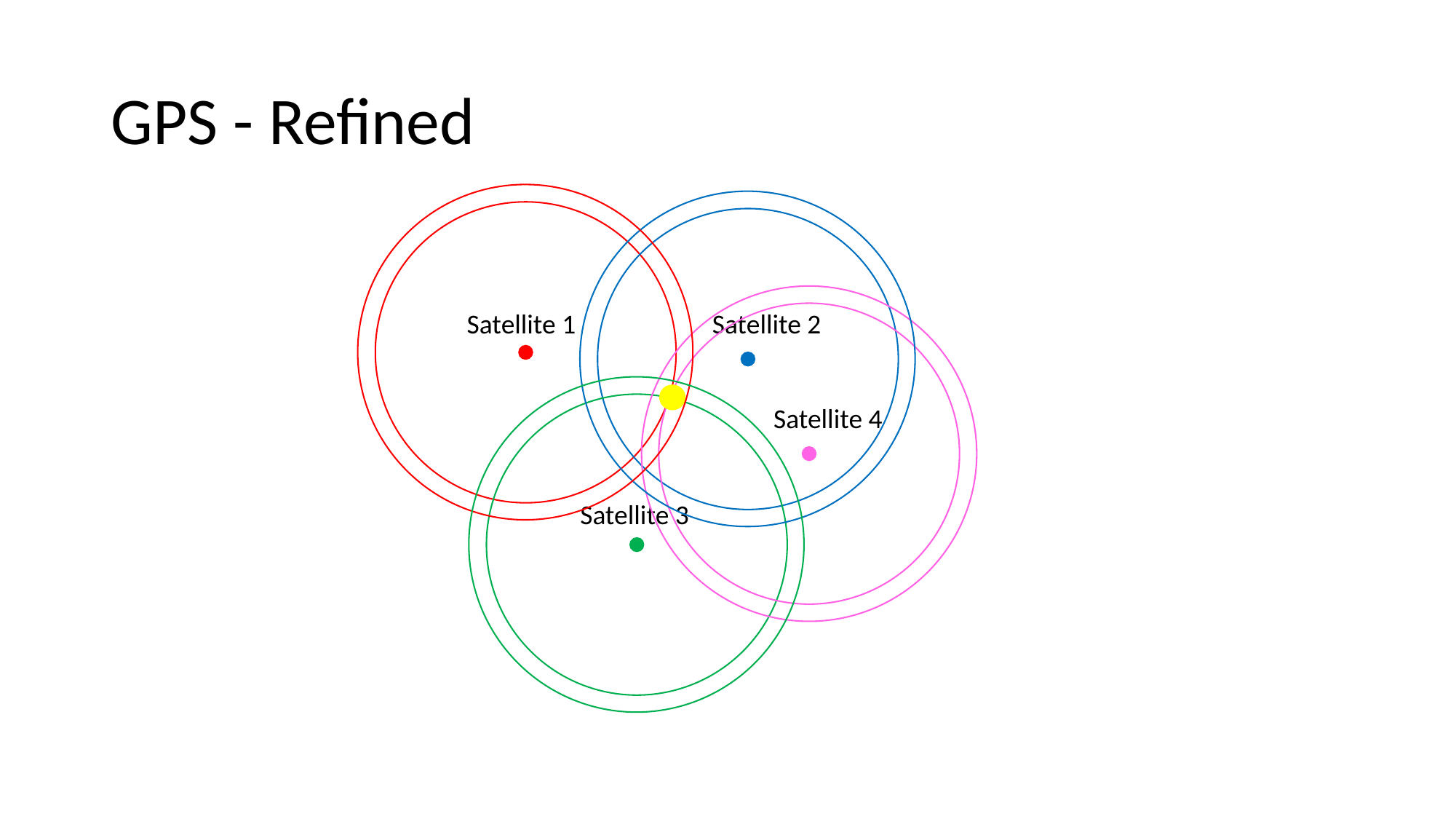

# GPS - Refined

Satellite 2
Satellite 1

Satellite 4

Satellite 3